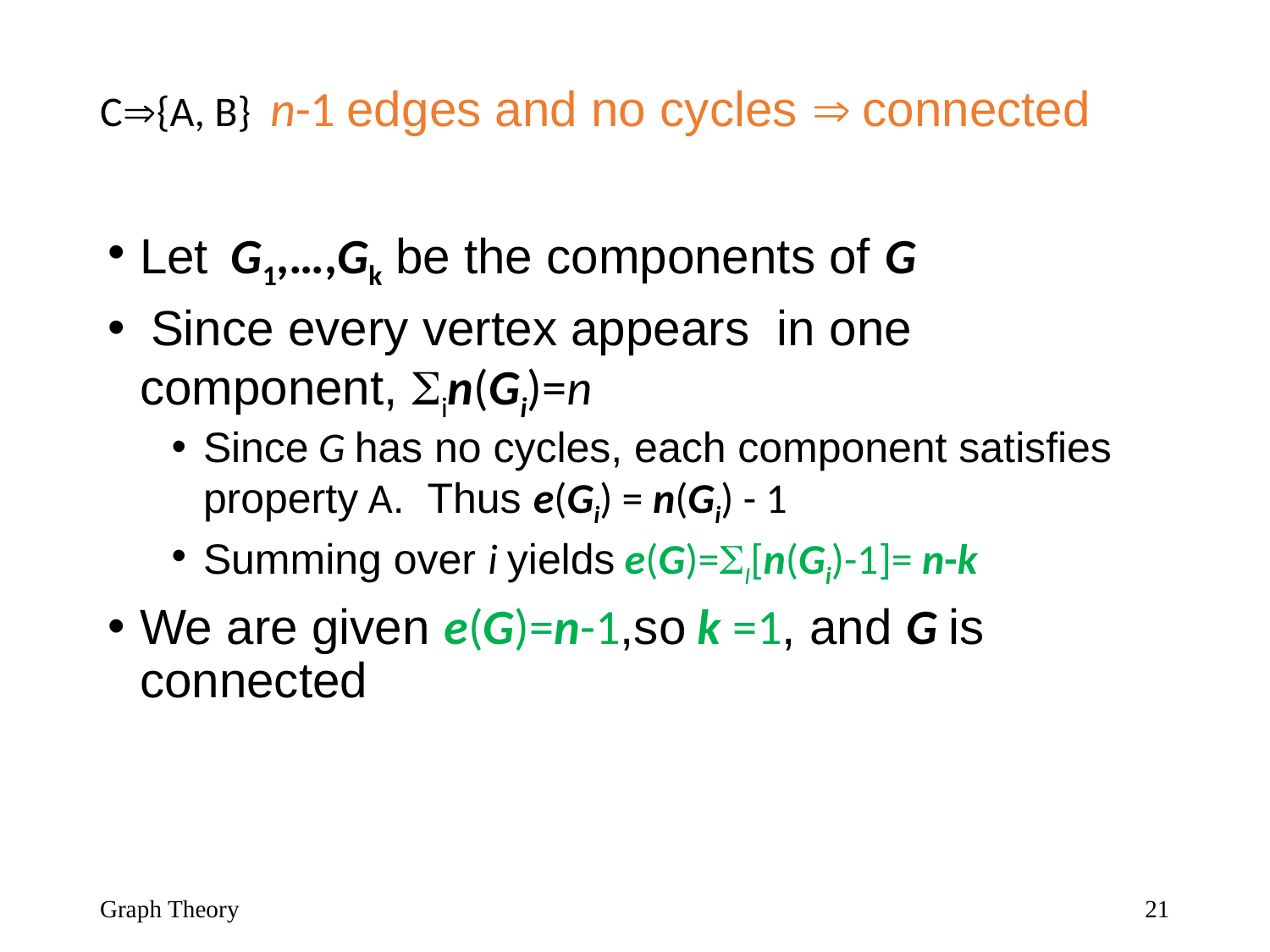

# C⇒{A, B}  n-1 edges and no cycles ⇒ connected
Let  G1,…,Gk  be the components of G
 Since every vertex appears  in one component, Σin(Gi)=n
Since G has no cycles, each component satisfies property A.  Thus e(Gi) = n(Gi) - 1
Summing over i yields e(G)=ΣI[n(Gi)-1]= n-k
We are given e(G)=n-1,so k =1, and G is connected
Graph Theory
21